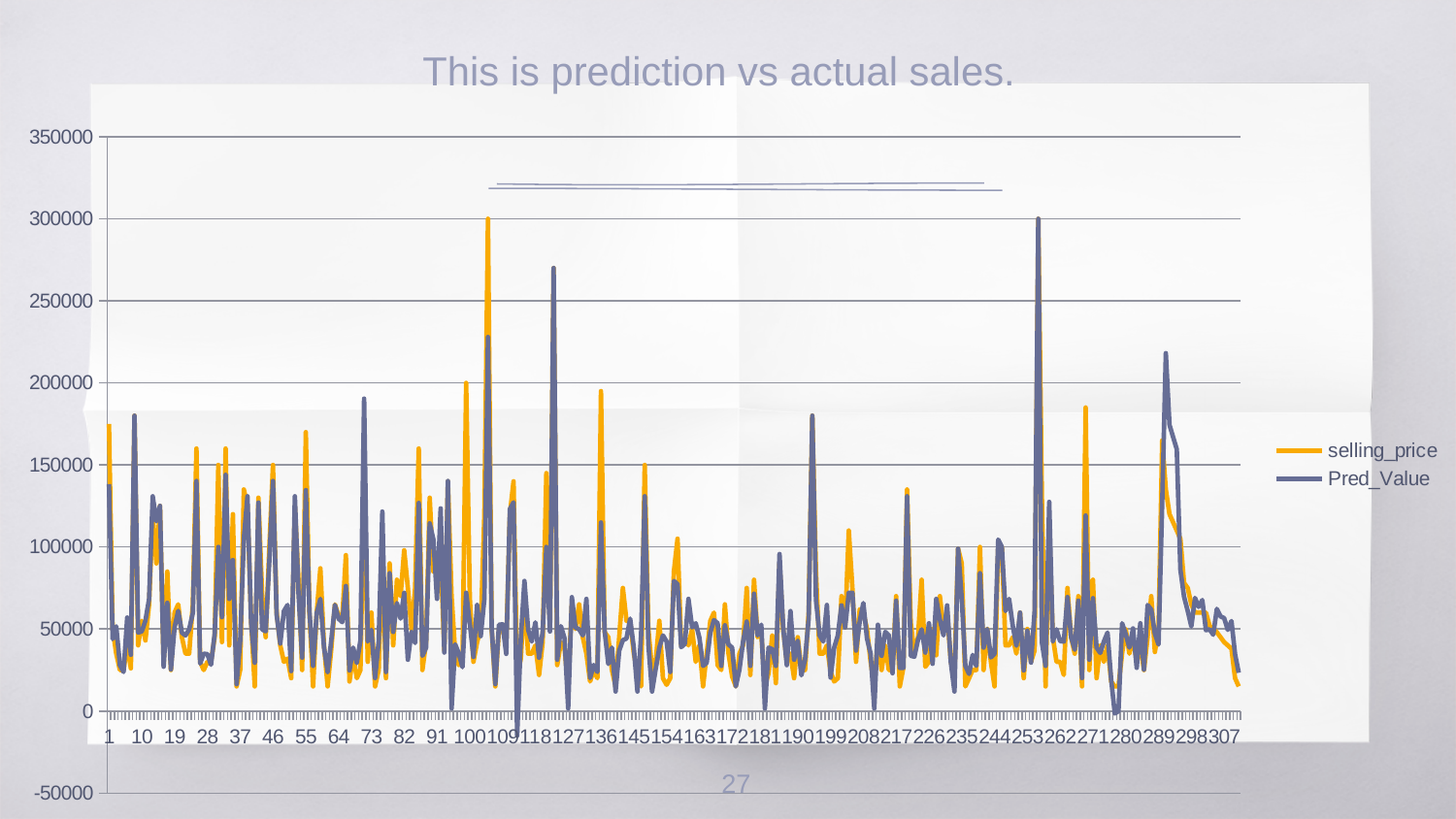

# This is prediction vs actual sales.

### Chart

| Category | selling_price | Pred_Value |
|---|---|---|
27